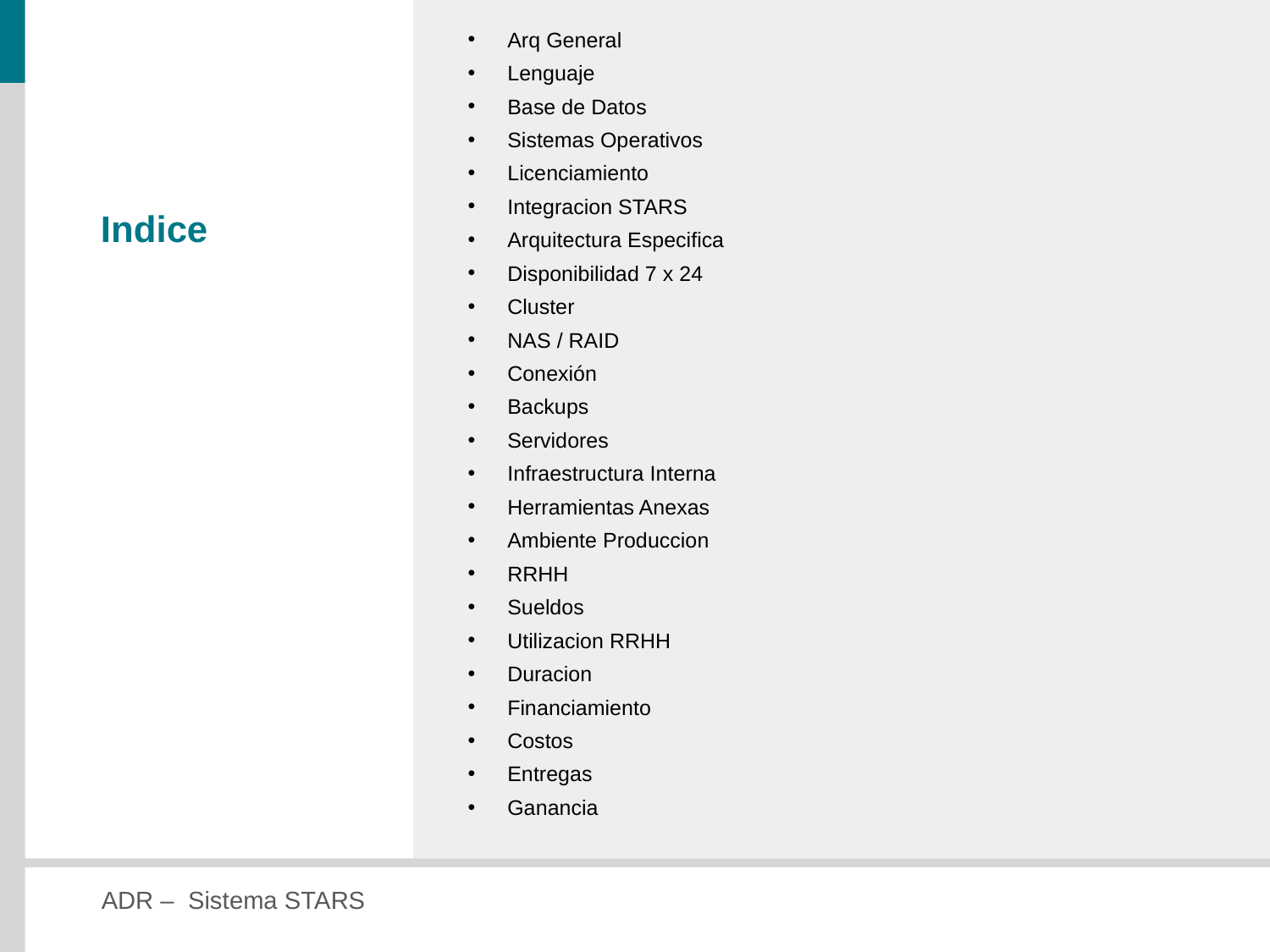

Arq General
Lenguaje
Base de Datos
Sistemas Operativos
Licenciamiento
Integracion STARS
Arquitectura Especifica
Disponibilidad 7 x 24
Cluster
NAS / RAID
Conexión
Backups
Servidores
Infraestructura Interna
Herramientas Anexas
Ambiente Produccion
RRHH
Sueldos
Utilizacion RRHH
Duracion
Financiamiento
Costos
Entregas
Ganancia